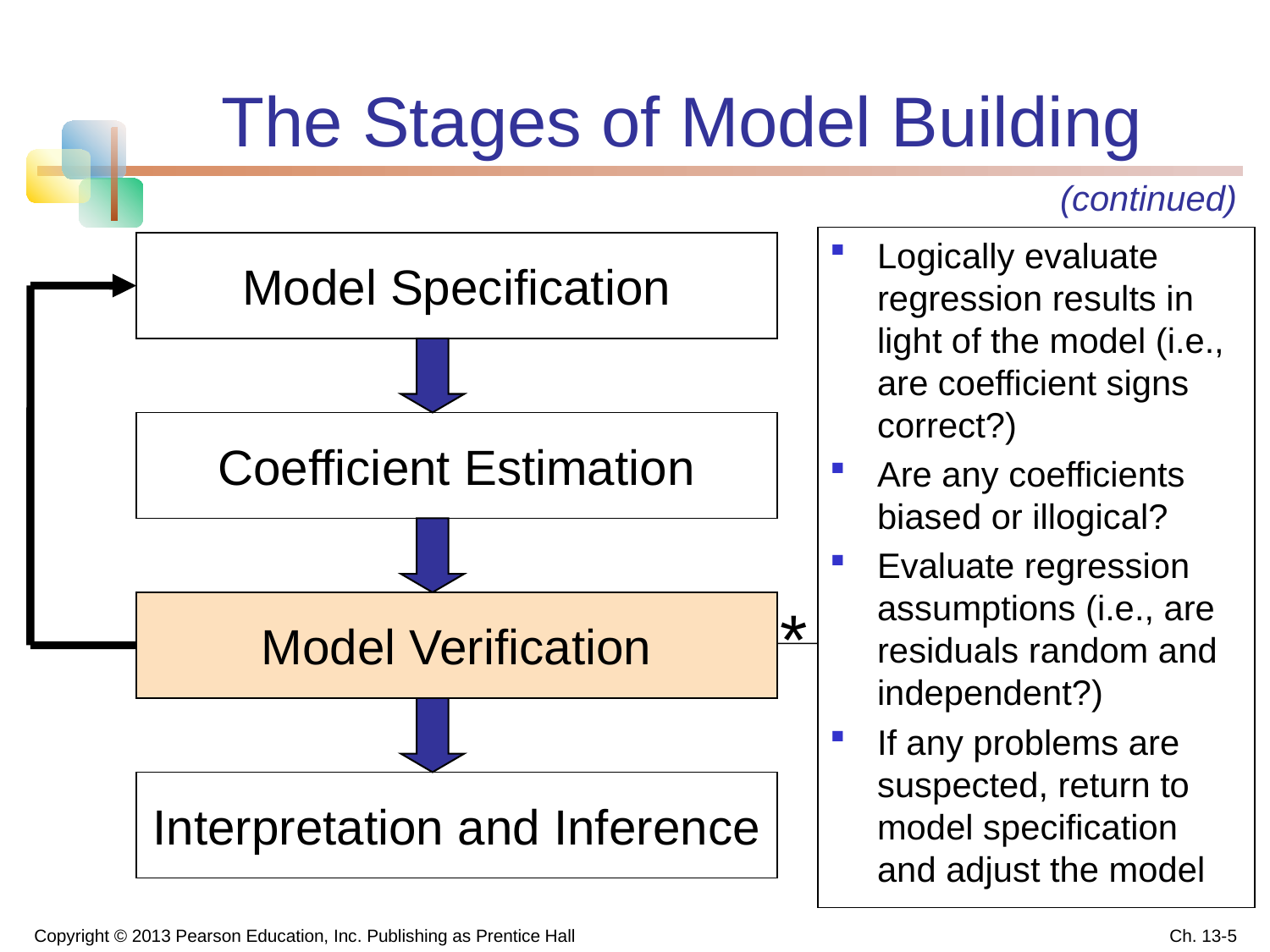

# The Stages of Model Building
(continued)
Logically evaluate regression results in light of the model (i.e., are coefficient signs correct?)
Are any coefficients biased or illogical?
Evaluate regression assumptions (i.e., are residuals random and independent?)
If any problems are suspected, return to model specification and adjust the model
Model Specification

Coefficient Estimation

*
Model Verification

Interpretation and Inference
Copyright © 2013 Pearson Education, Inc. Publishing as Prentice Hall
Ch. 13-5